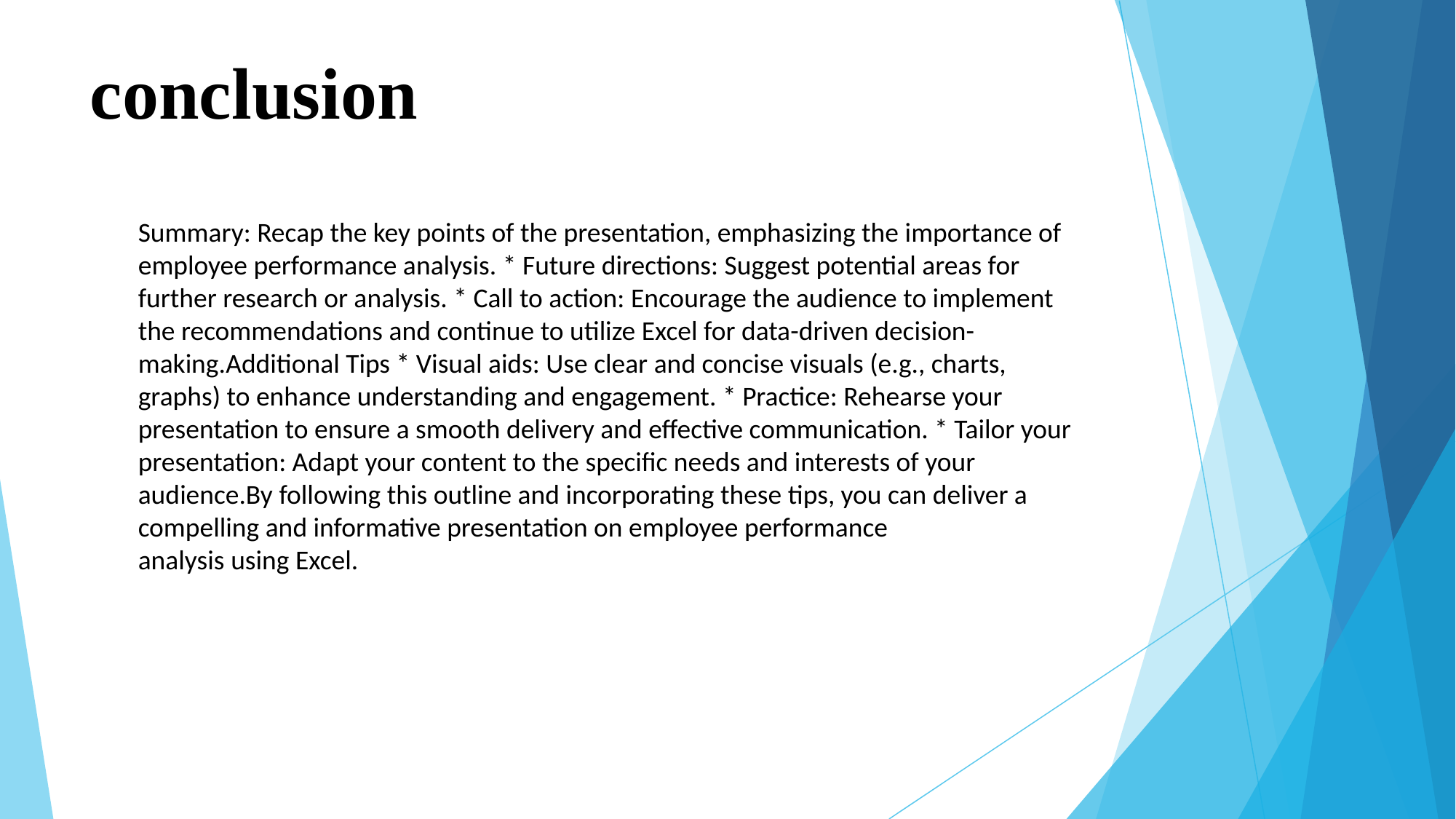

# conclusion
Summary: Recap the key points of the presentation, emphasizing the importance of employee performance analysis. * Future directions: Suggest potential areas for further research or analysis. * Call to action: Encourage the audience to implement the recommendations and continue to utilize Excel for data-driven decision-making.Additional Tips * Visual aids: Use clear and concise visuals (e.g., charts, graphs) to enhance understanding and engagement. * Practice: Rehearse your presentation to ensure a smooth delivery and effective communication. * Tailor your presentation: Adapt your content to the specific needs and interests of your audience.By following this outline and incorporating these tips, you can deliver a compelling and informative presentation on employee performance analysis using Excel.